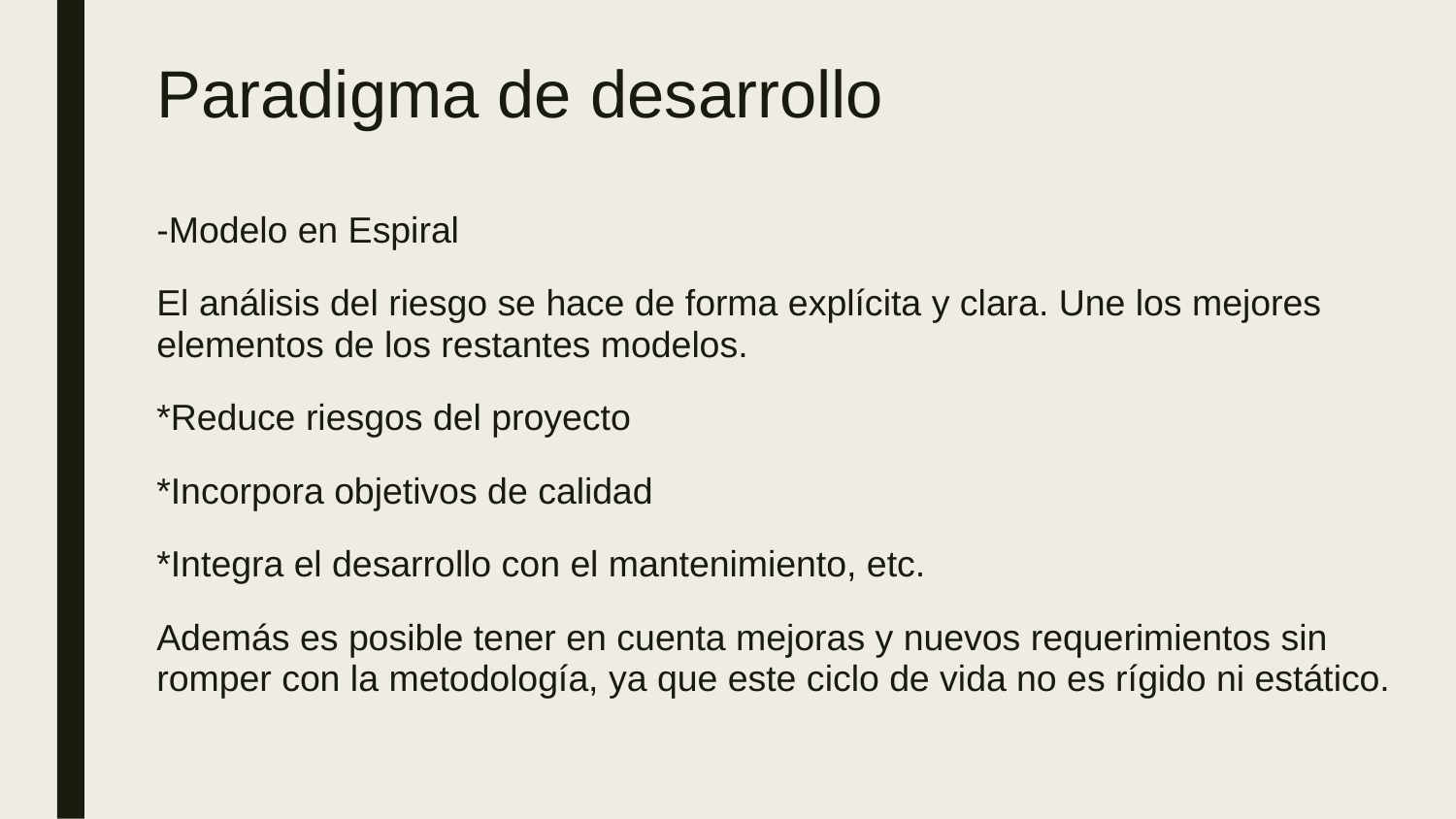

# Paradigma de desarrollo
-Modelo en Espiral
El análisis del riesgo se hace de forma explícita y clara. Une los mejores elementos de los restantes modelos.
*Reduce riesgos del proyecto
*Incorpora objetivos de calidad
*Integra el desarrollo con el mantenimiento, etc.
Además es posible tener en cuenta mejoras y nuevos requerimientos sin romper con la metodología, ya que este ciclo de vida no es rígido ni estático.